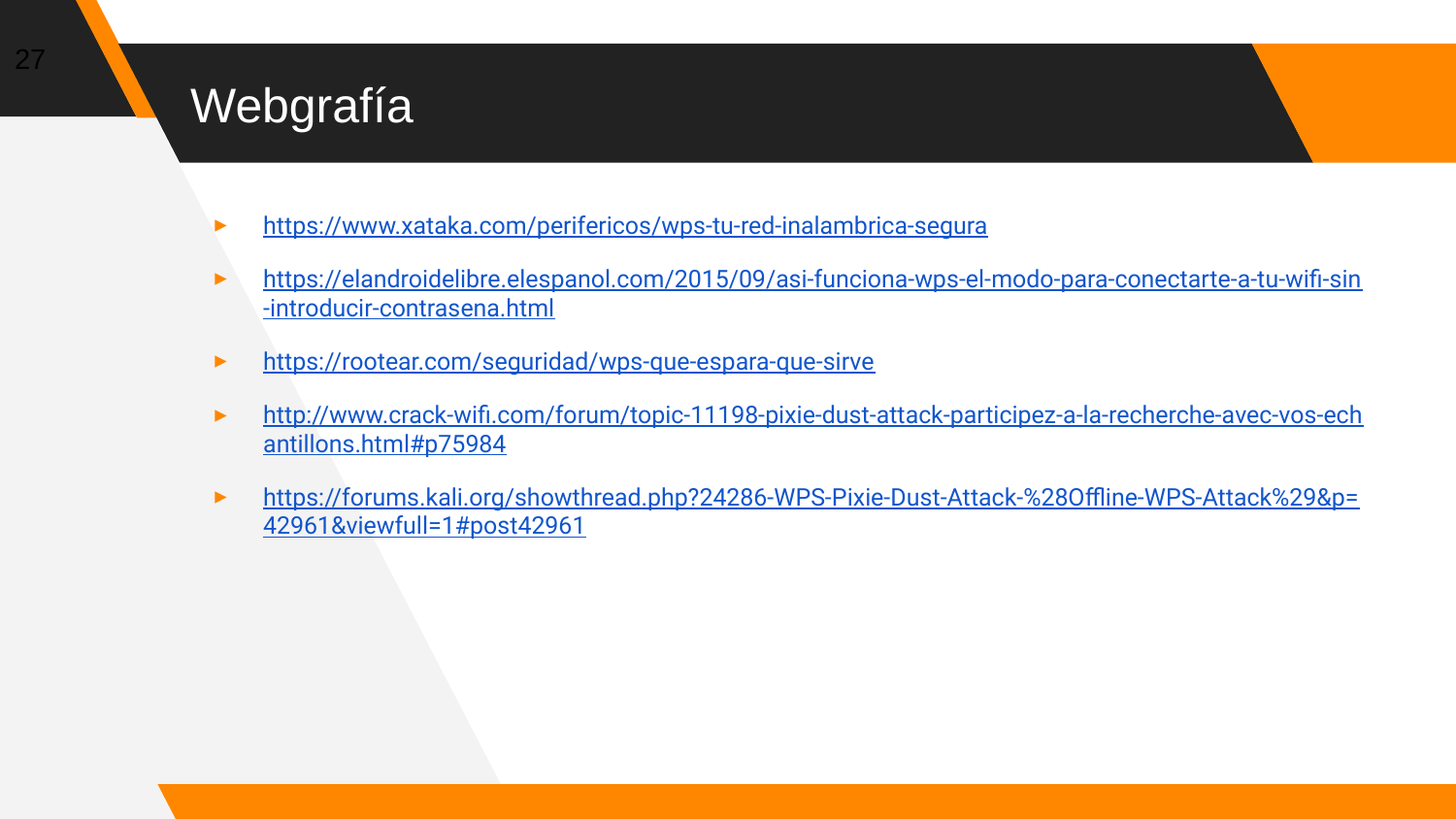

27
# Webgrafía
https://www.xataka.com/perifericos/wps-tu-red-inalambrica-segura
https://elandroidelibre.elespanol.com/2015/09/asi-funciona-wps-el-modo-para-conectarte-a-tu-wifi-sin-introducir-contrasena.html
https://rootear.com/seguridad/wps-que-espara-que-sirve
http://www.crack-wifi.com/forum/topic-11198-pixie-dust-attack-participez-a-la-recherche-avec-vos-echantillons.html#p75984
https://forums.kali.org/showthread.php?24286-WPS-Pixie-Dust-Attack-%28Offline-WPS-Attack%29&p=42961&viewfull=1#post42961